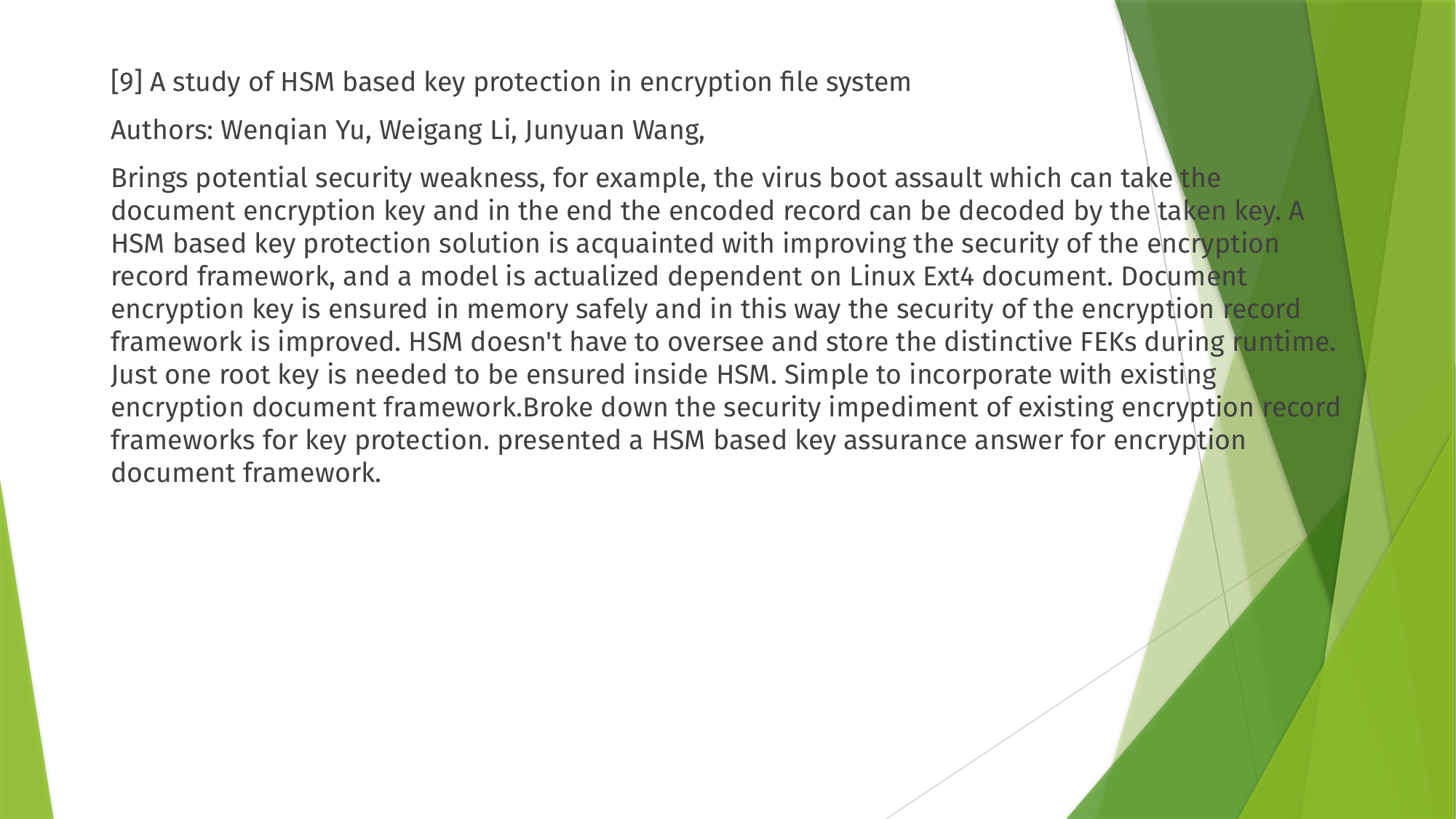

[9] A study of HSM based key protection in encryption file system
Authors: Wenqian Yu, Weigang Li, Junyuan Wang,
Brings potential security weakness, for example, the virus boot assault which can take the document encryption key and in the end the encoded record can be decoded by the taken key. A HSM based key protection solution is acquainted with improving the security of the encryption record framework, and a model is actualized dependent on Linux Ext4 document. Document encryption key is ensured in memory safely and in this way the security of the encryption record framework is improved. HSM doesn't have to oversee and store the distinctive FEKs during runtime. Just one root key is needed to be ensured inside HSM. Simple to incorporate with existing encryption document framework.Broke down the security impediment of existing encryption record frameworks for key protection. presented a HSM based key assurance answer for encryption document framework.